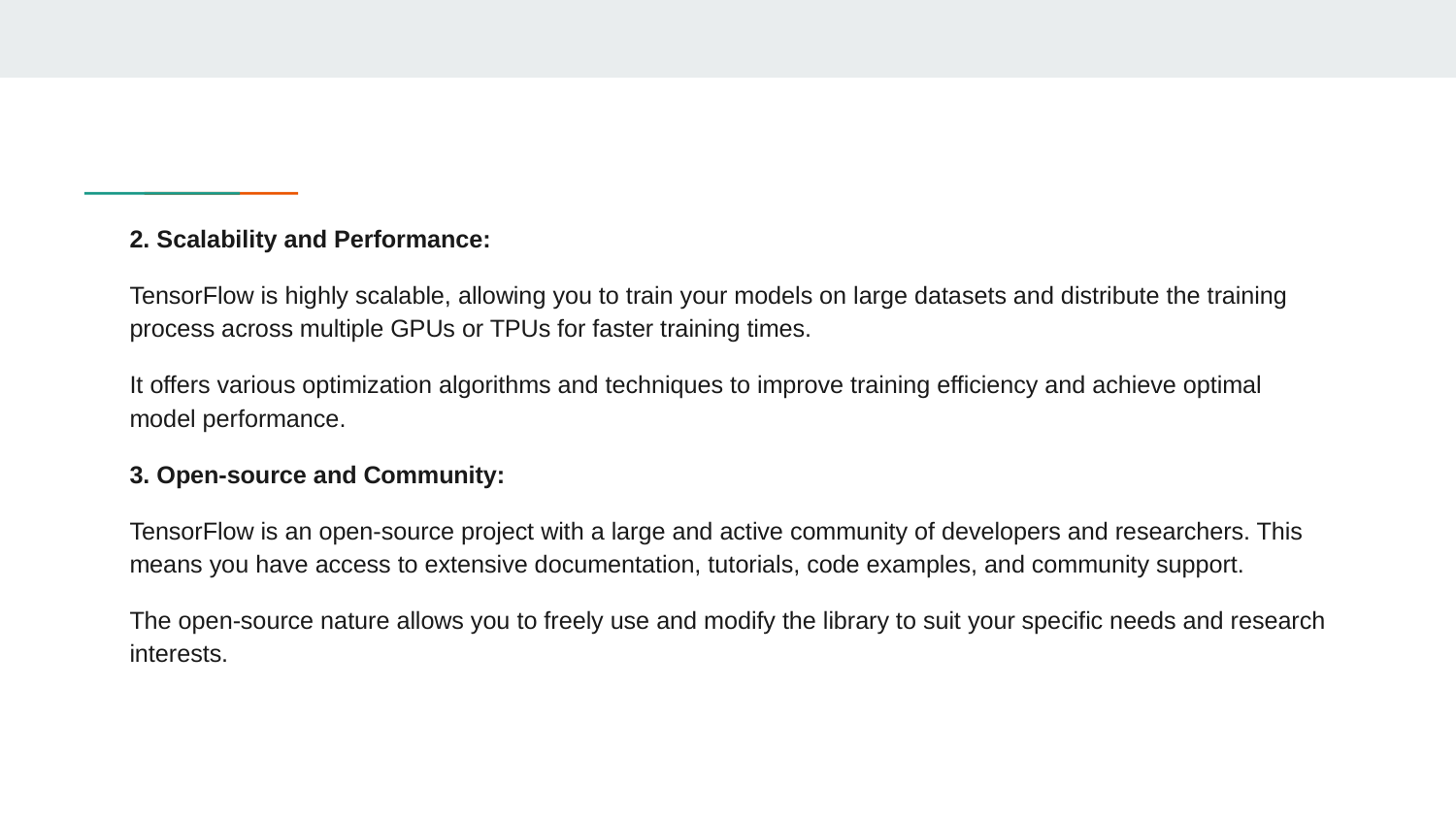

2. Scalability and Performance:
TensorFlow is highly scalable, allowing you to train your models on large datasets and distribute the training process across multiple GPUs or TPUs for faster training times.
It offers various optimization algorithms and techniques to improve training efficiency and achieve optimal model performance.
3. Open-source and Community:
TensorFlow is an open-source project with a large and active community of developers and researchers. This means you have access to extensive documentation, tutorials, code examples, and community support.
The open-source nature allows you to freely use and modify the library to suit your specific needs and research interests.